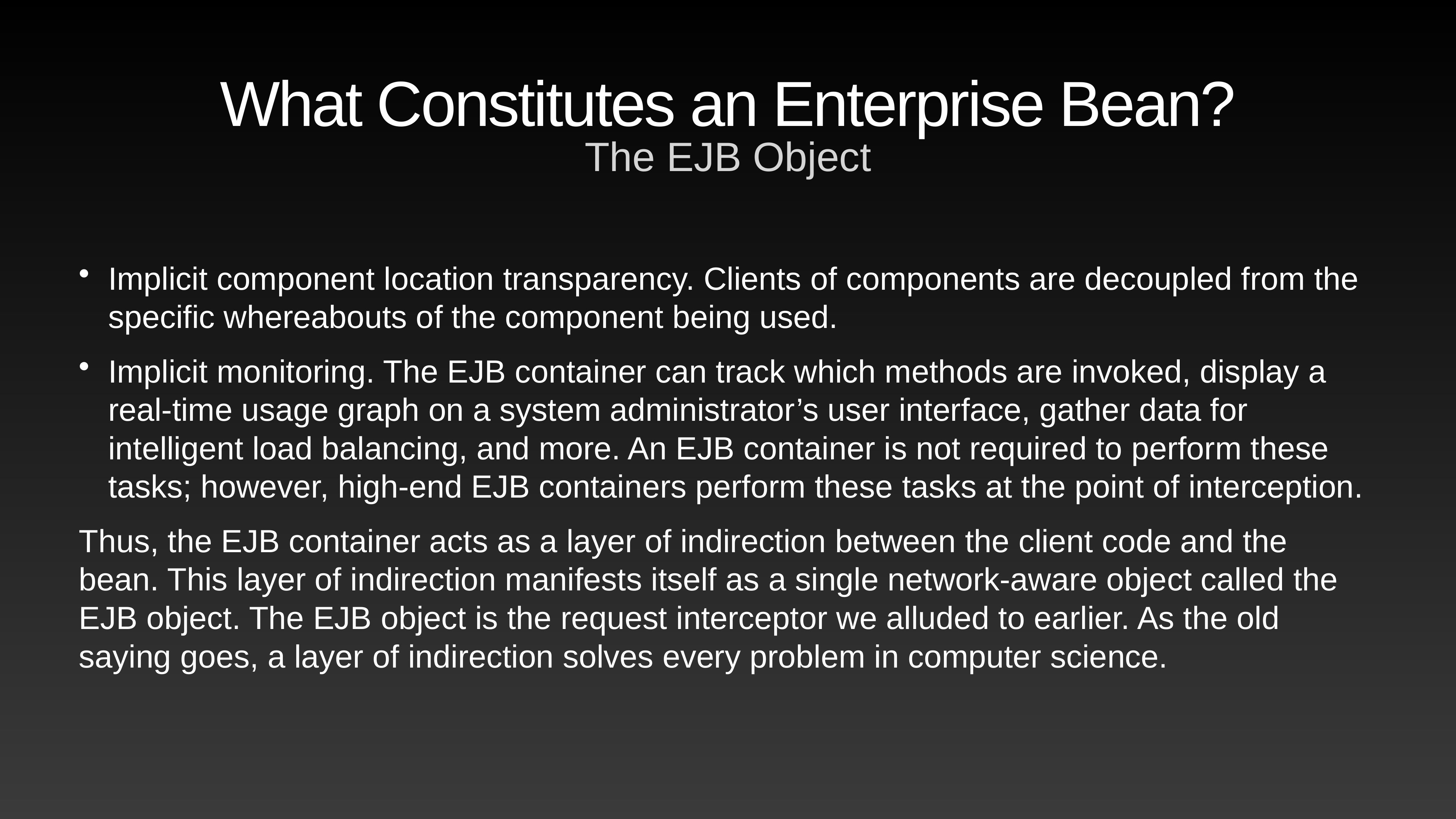

# What Constitutes an Enterprise Bean?
The EJB Object
Implicit component location transparency. Clients of components are decoupled from the specific whereabouts of the component being used.
Implicit monitoring. The EJB container can track which methods are invoked, display a real-time usage graph on a system administrator’s user interface, gather data for intelligent load balancing, and more. An EJB container is not required to perform these tasks; however, high-end EJB containers perform these tasks at the point of interception.
Thus, the EJB container acts as a layer of indirection between the client code and the bean. This layer of indirection manifests itself as a single network-aware object called the EJB object. The EJB object is the request interceptor we alluded to earlier. As the old saying goes, a layer of indirection solves every problem in computer science.